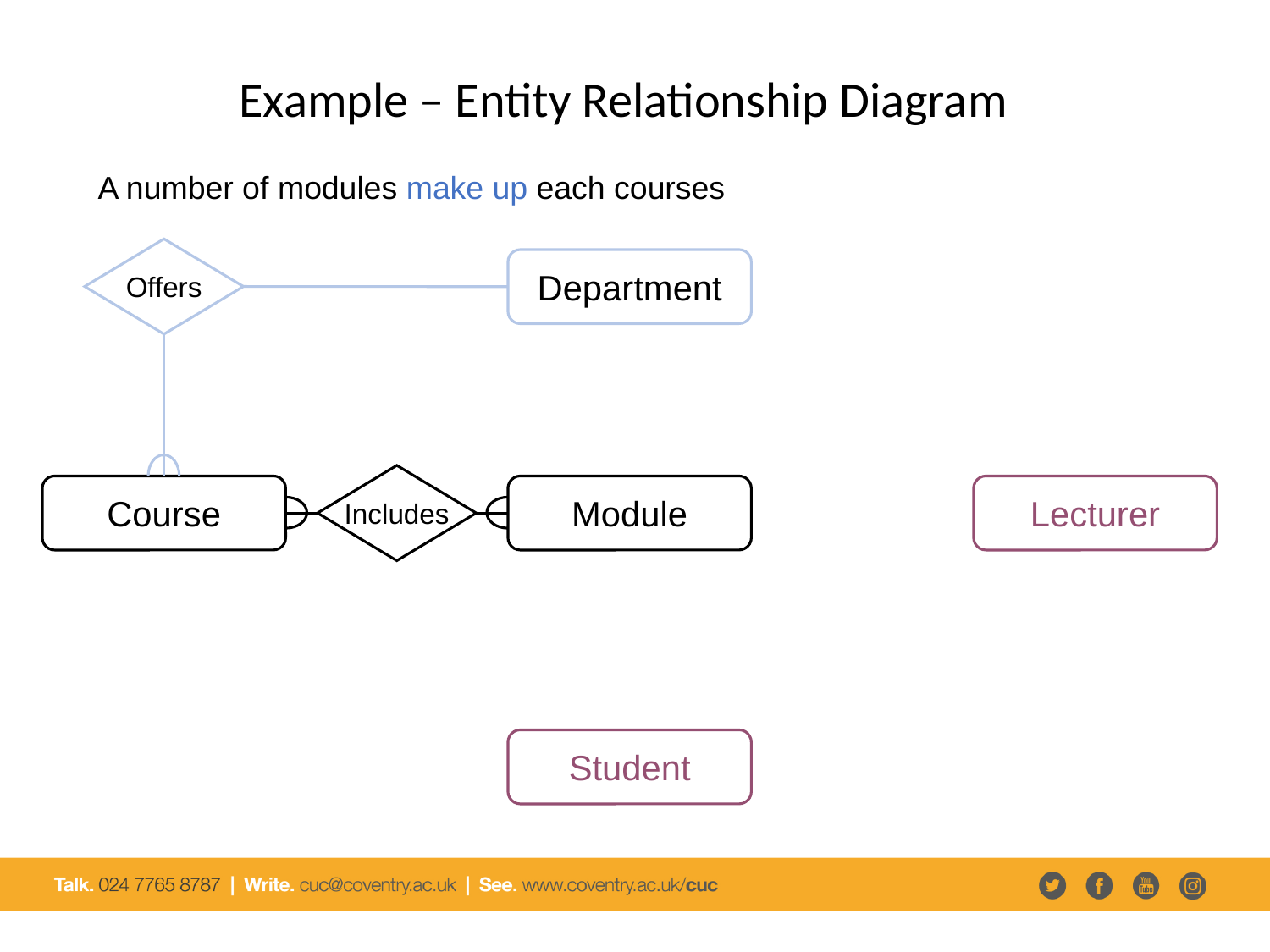

Entity Relationship Modelling
Example – Entity Relationship Diagram
A number of modules make up each courses
Offers
Department

Includes
Course
Module
Lecturer

Student